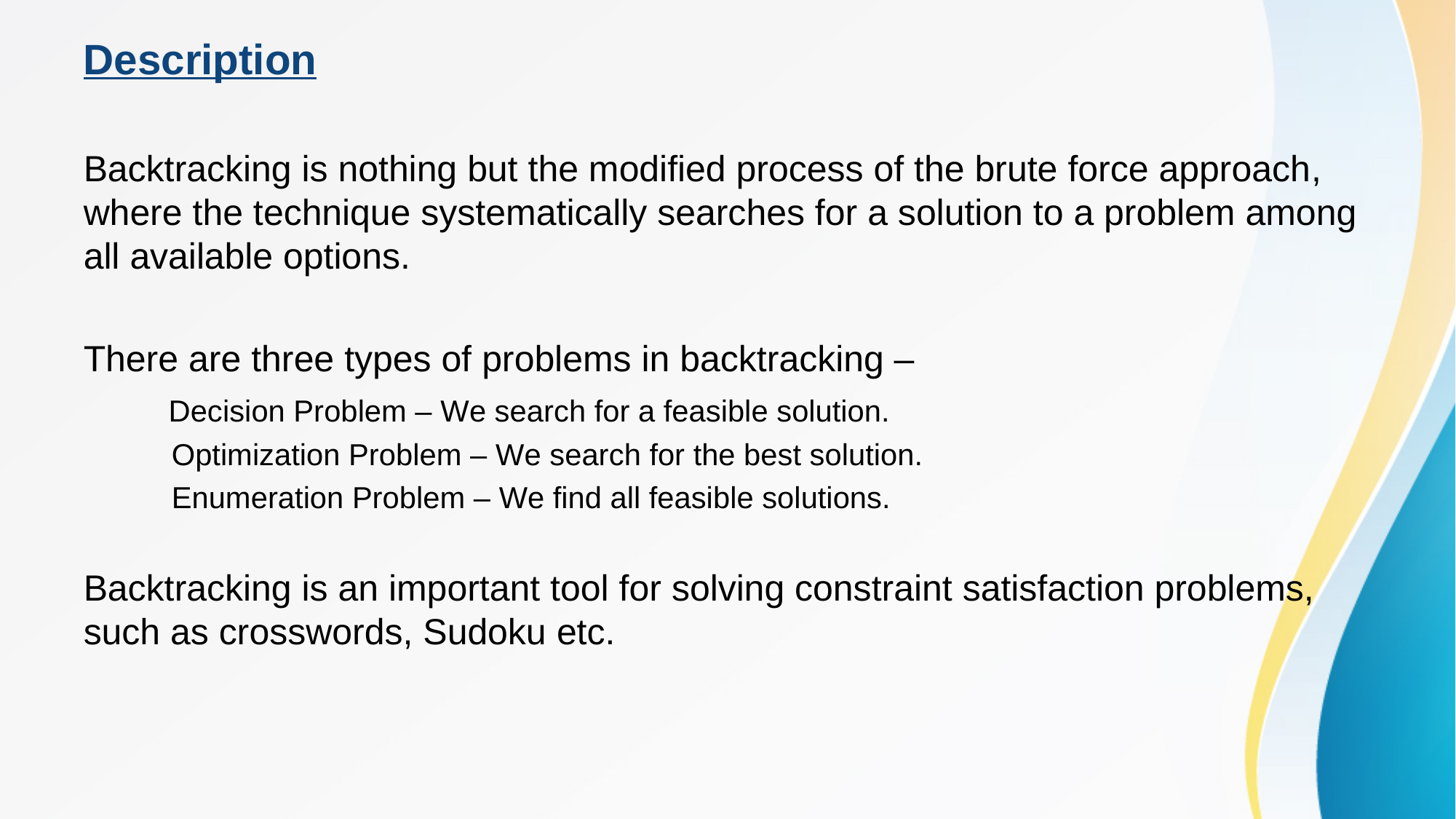

# Description
Backtracking is nothing but the modified process of the brute force approach, where the technique systematically searches for a solution to a problem among all available options.

There are three types of problems in backtracking –
   Decision Problem – We search for a feasible solution.
    Optimization Problem – We search for the best solution.
    Enumeration Problem – We find all feasible solutions.

Backtracking is an important tool for solving constraint satisfaction problems, such as crosswords, Sudoku etc.